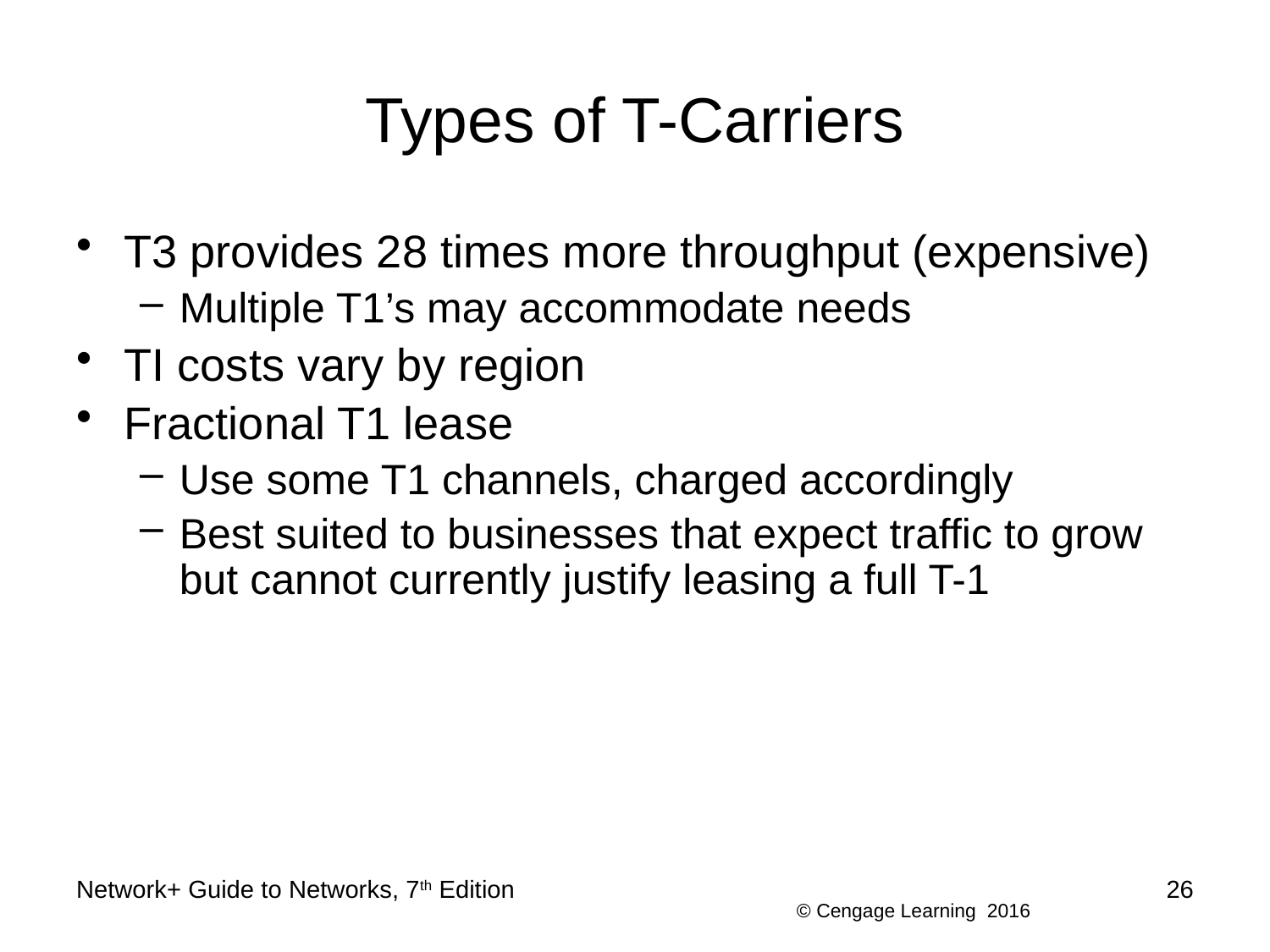

# Types of T-Carriers
T3 provides 28 times more throughput (expensive)
Multiple T1’s may accommodate needs
TI costs vary by region
Fractional T1 lease
Use some T1 channels, charged accordingly
Best suited to businesses that expect traffic to grow but cannot currently justify leasing a full T-1

Network+ Guide to Networks, 7th Edition
26